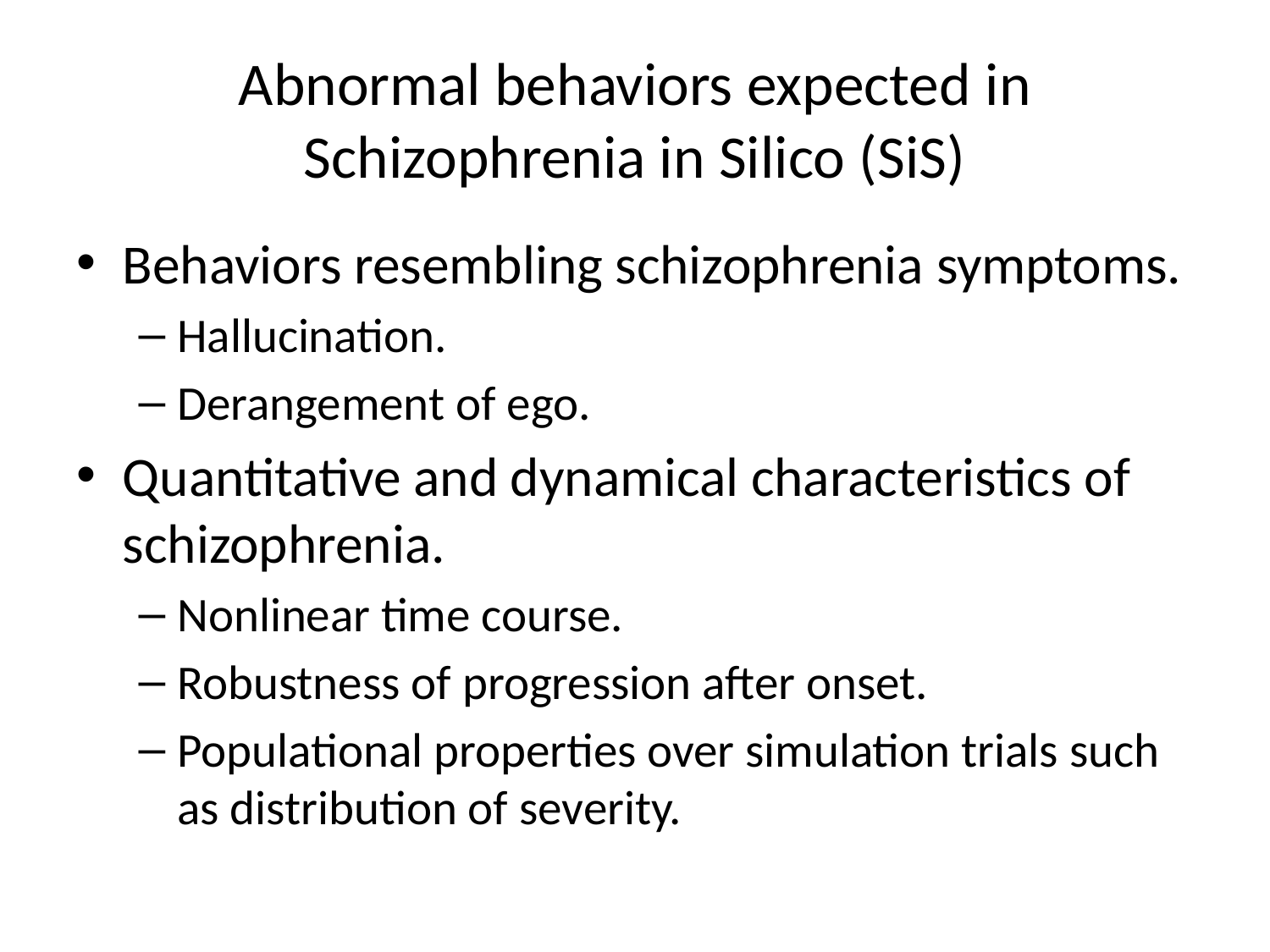

# Abnormal behaviors expected in Schizophrenia in Silico (SiS)
Behaviors resembling schizophrenia symptoms.
Hallucination.
Derangement of ego.
Quantitative and dynamical characteristics of schizophrenia.
Nonlinear time course.
Robustness of progression after onset.
Populational properties over simulation trials such as distribution of severity.